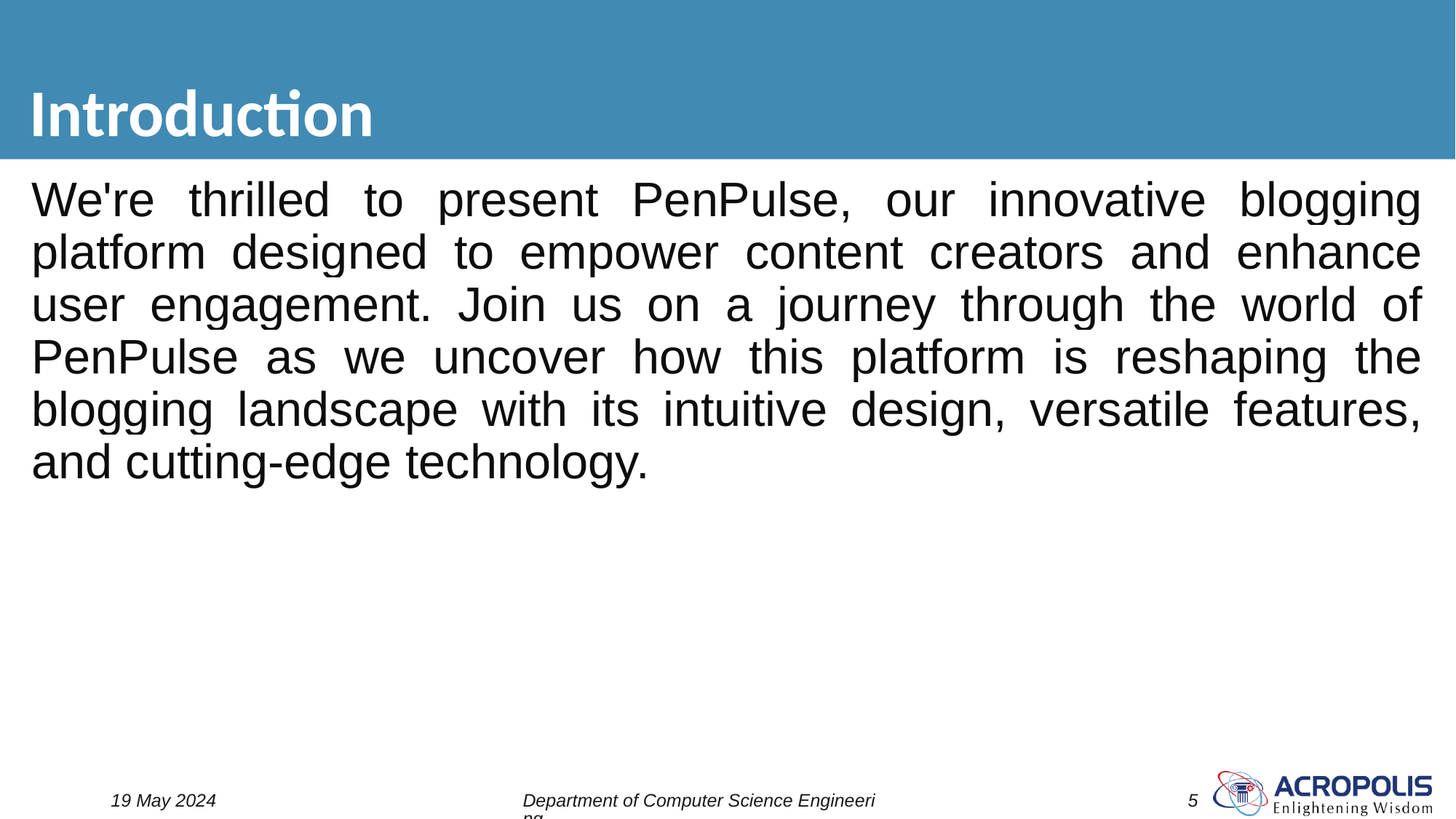

# Introduction
We're thrilled to present PenPulse, our innovative blogging platform designed to empower content creators and enhance user engagement. Join us on a journey through the world of PenPulse as we uncover how this platform is reshaping the blogging landscape with its intuitive design, versatile features, and cutting-edge technology.
19 May 2024
Department of Computer Science Engineering
5